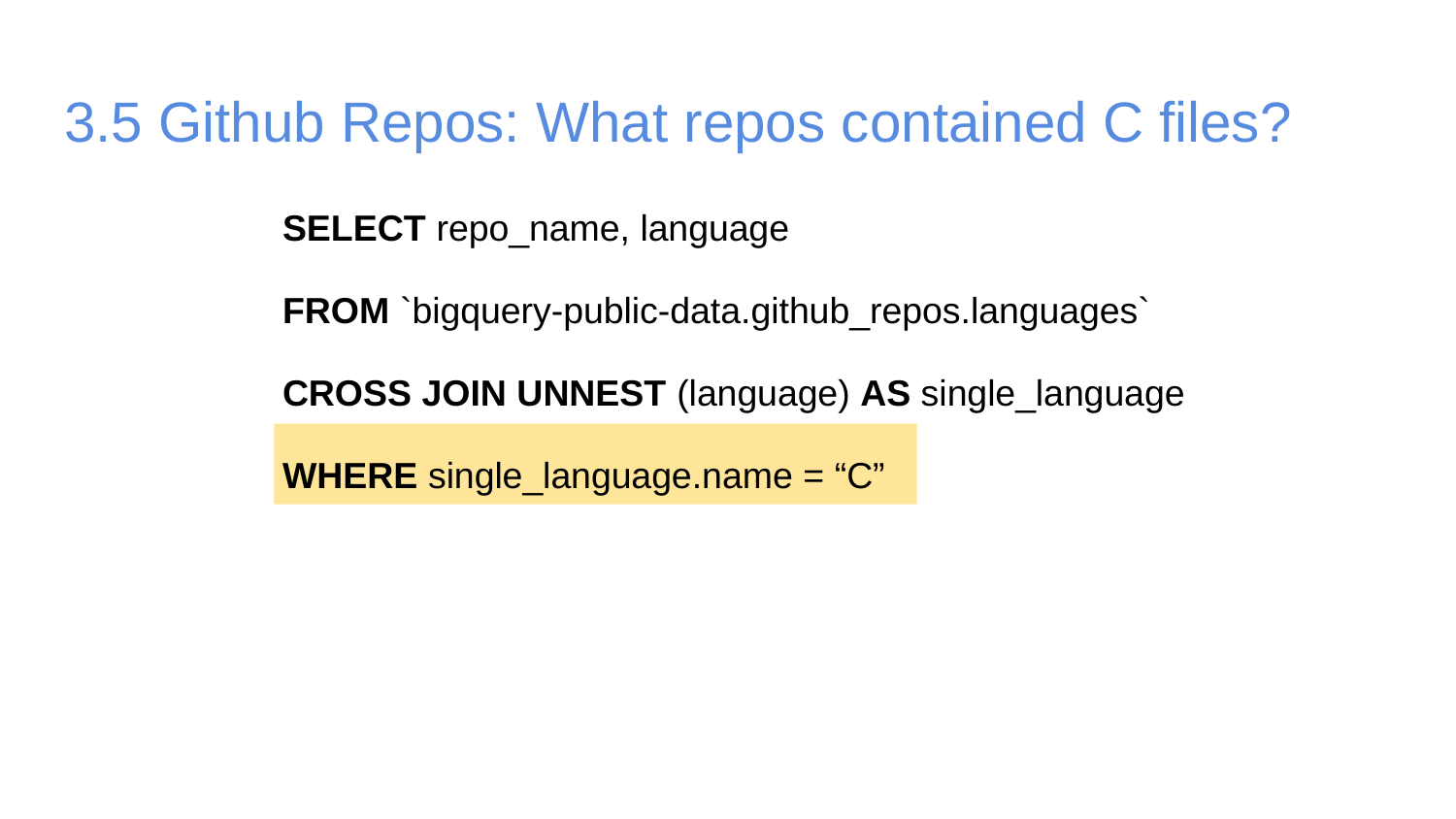

# 3.5 Github Repos: What repos contained C files?
SELECT repo_name, language
FROM `bigquery-public-data.github_repos.languages`
CROSS JOIN UNNEST (language) AS single_language
WHERE single_language.name = “C”